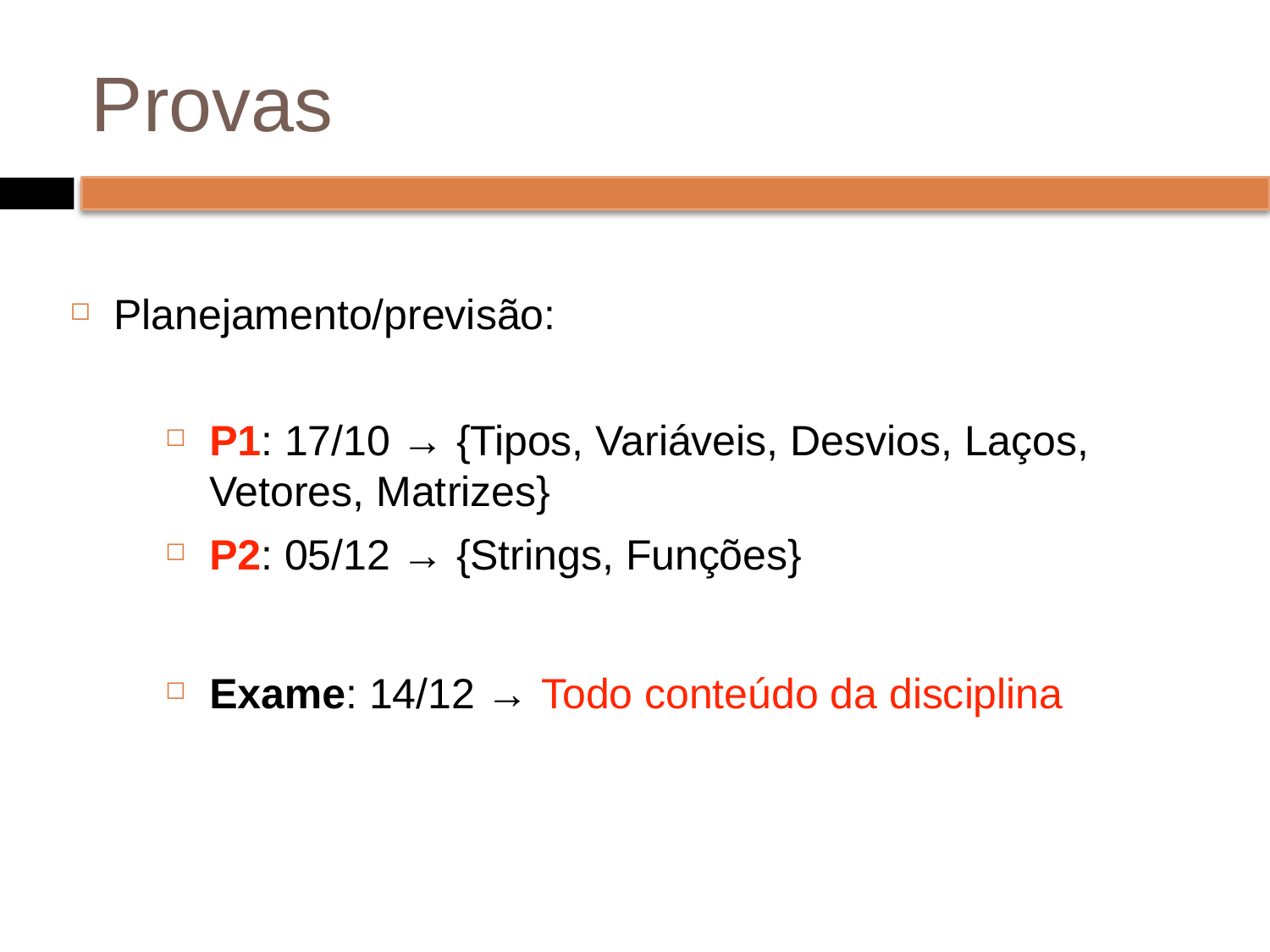

# Provas

Planejamento/previsão:

P1: 17/10 → {Tipos, Variáveis, Desvios, Laços, Vetores, Matrizes}
P2: 05/12 → {Strings, Funções}

Exame: 14/12 → Todo conteúdo da disciplina
34